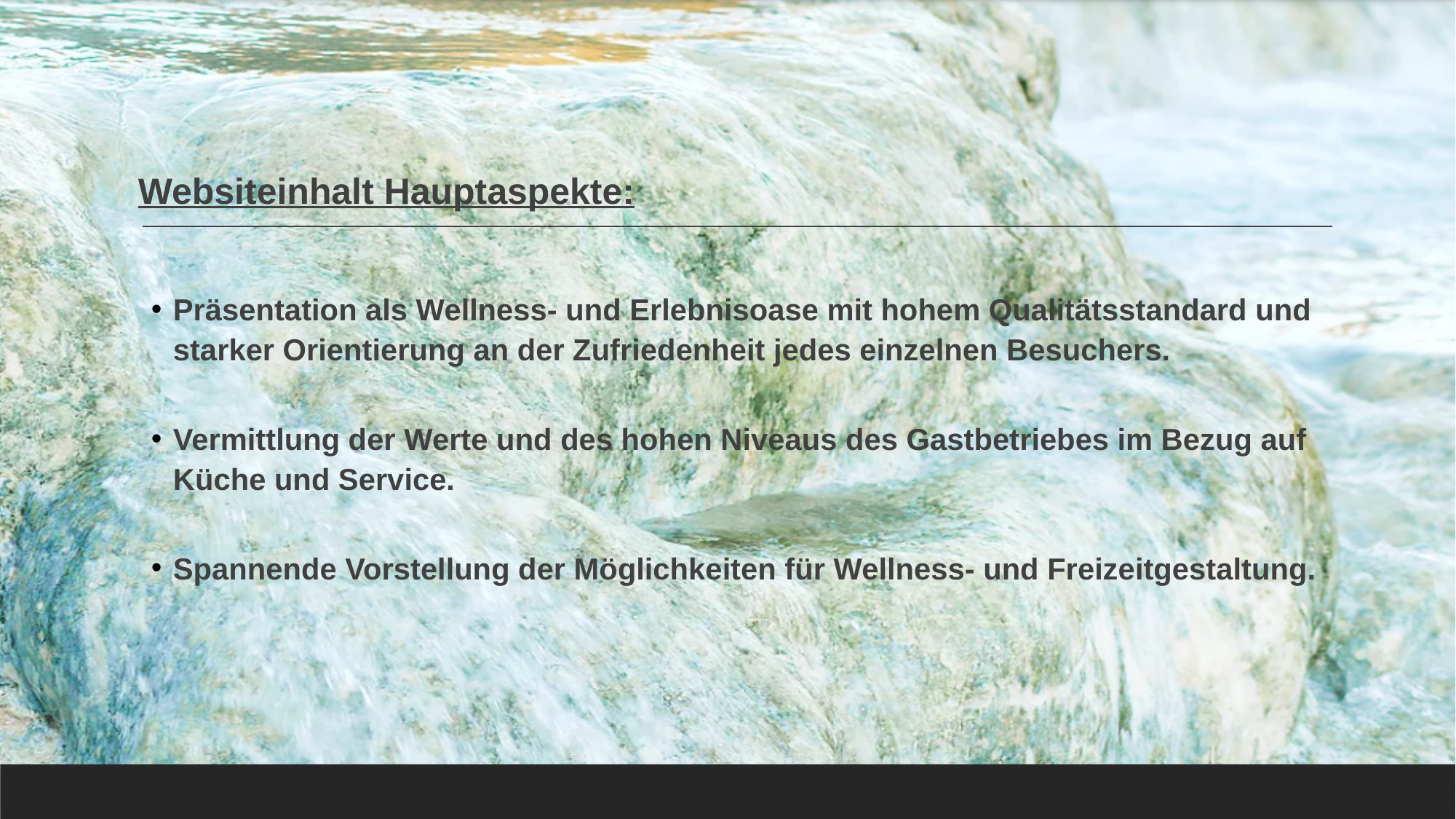

Websiteinhalt Hauptaspekte:

Präsentation als Wellness- und Erlebnisoase mit hohem Qualitätsstandard und starker Orientierung an der Zufriedenheit jedes einzelnen Besuchers.
Vermittlung der Werte und des hohen Niveaus des Gastbetriebes im Bezug auf Küche und Service.
Spannende Vorstellung der Möglichkeiten für Wellness- und Freizeitgestaltung.